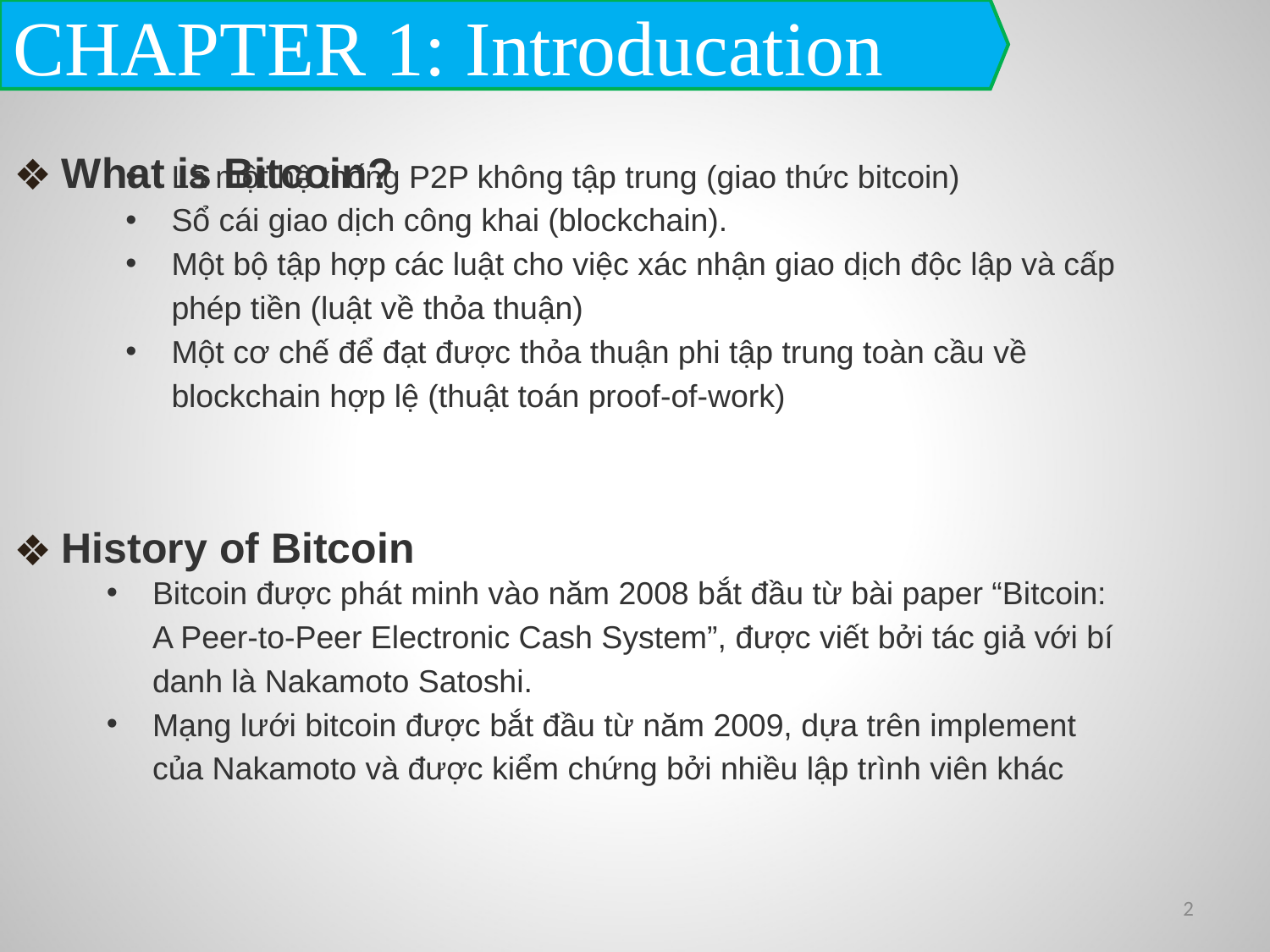

CHAPTER 1: Introducation
What is Bitcoin?
Là một hệ thống P2P không tập trung (giao thức bitcoin)
Sổ cái giao dịch công khai (blockchain).
Một bộ tập hợp các luật cho việc xác nhận giao dịch độc lập và cấp phép tiền (luật về thỏa thuận)
Một cơ chế để đạt được thỏa thuận phi tập trung toàn cầu về blockchain hợp lệ (thuật toán proof-of-work)
History of Bitcoin
Bitcoin được phát minh vào năm 2008 bắt đầu từ bài paper “Bitcoin: A Peer-to-Peer Electronic Cash System”, được viết bởi tác giả với bí danh là Nakamoto Satoshi.
Mạng lưới bitcoin được bắt đầu từ năm 2009, dựa trên implement của Nakamoto và được kiểm chứng bởi nhiều lập trình viên khác
2